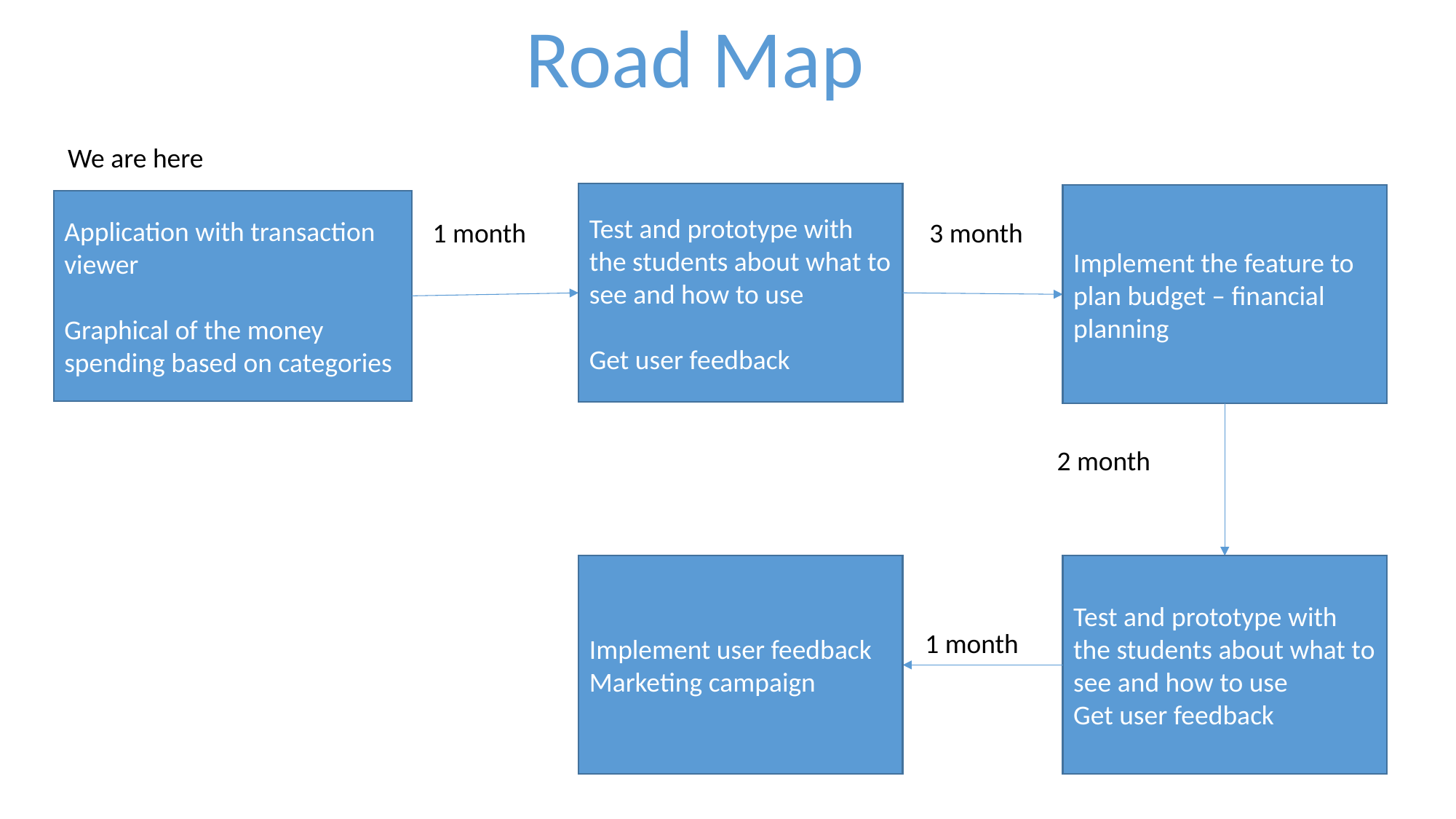

Road Map
We are here
Test and prototype with the students about what to see and how to use

Get user feedback
Implement the feature to plan budget – financial planning
Application with transaction viewer

Graphical of the money spending based on categories
1 month
3 month
2 month
Implement user feedback
Marketing campaign
Test and prototype with the students about what to see and how to use
Get user feedback
1 month